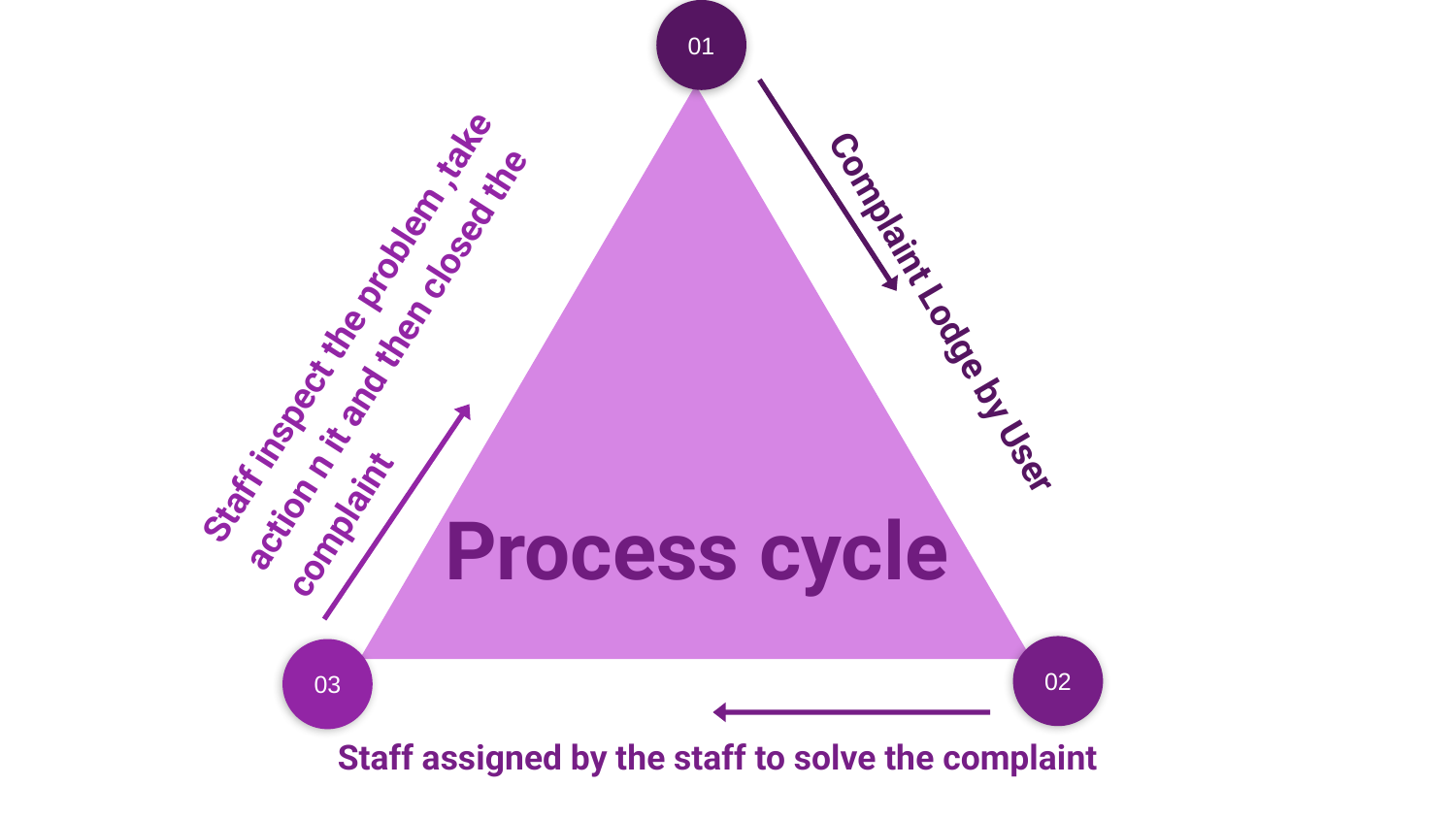

01

Complaint Lodge by User
Staff inspect the problem ,take action n it and then closed the complaint

03

Process cycle
02

Staff assigned by the staff to solve the complaint